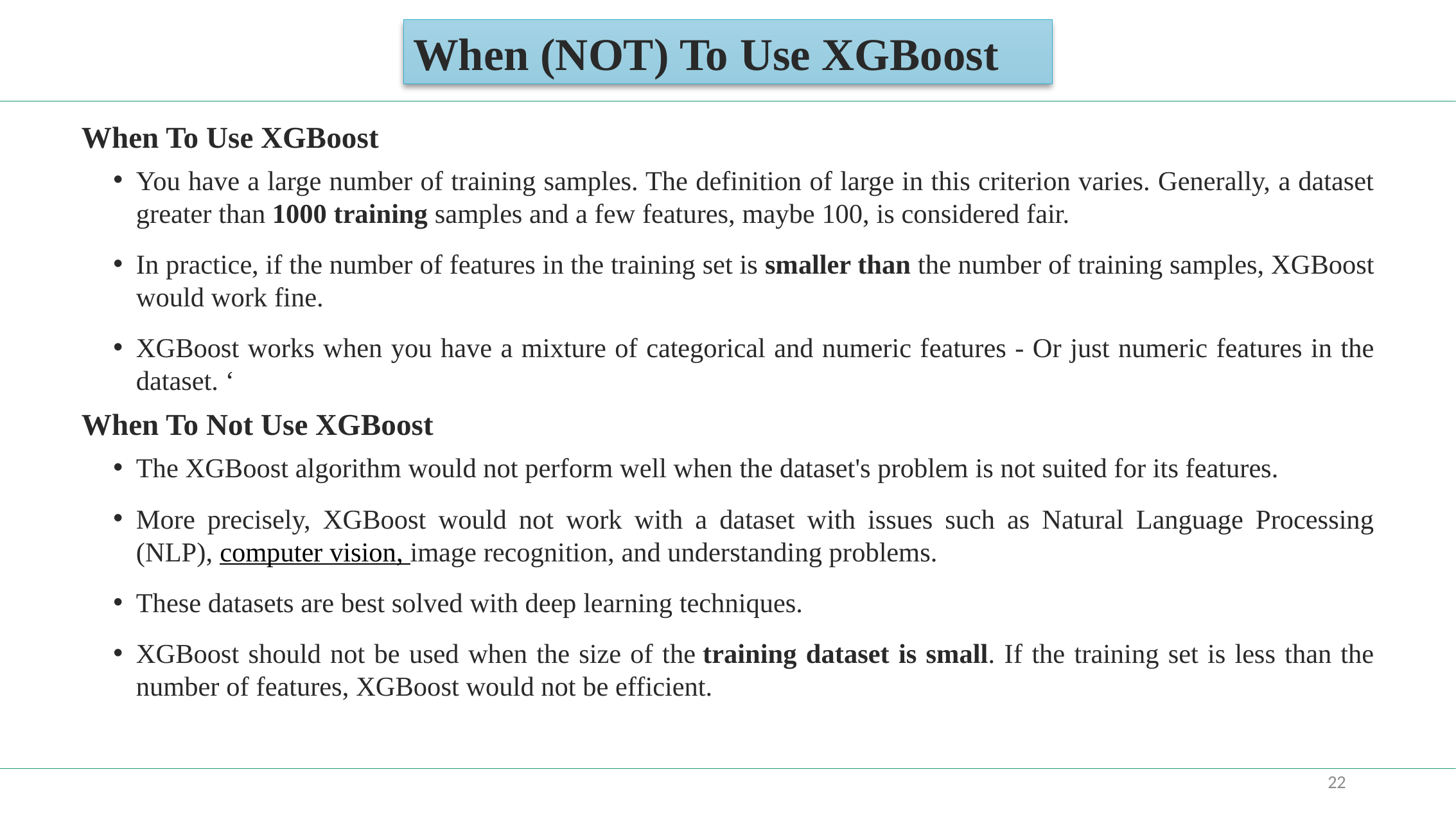

When (NOT) To Use XGBoost
When To Use XGBoost
You have a large number of training samples. The definition of large in this criterion varies. Generally, a dataset greater than 1000 training samples and a few features, maybe 100, is considered fair.
In practice, if the number of features in the training set is smaller than the number of training samples, XGBoost would work fine.
XGBoost works when you have a mixture of categorical and numeric features - Or just numeric features in the dataset. ‘
When To Not Use XGBoost
The XGBoost algorithm would not perform well when the dataset's problem is not suited for its features.
More precisely, XGBoost would not work with a dataset with issues such as Natural Language Processing (NLP), computer vision, image recognition, and understanding problems.
These datasets are best solved with deep learning techniques.
XGBoost should not be used when the size of the training dataset is small. If the training set is less than the number of features, XGBoost would not be efficient.
22